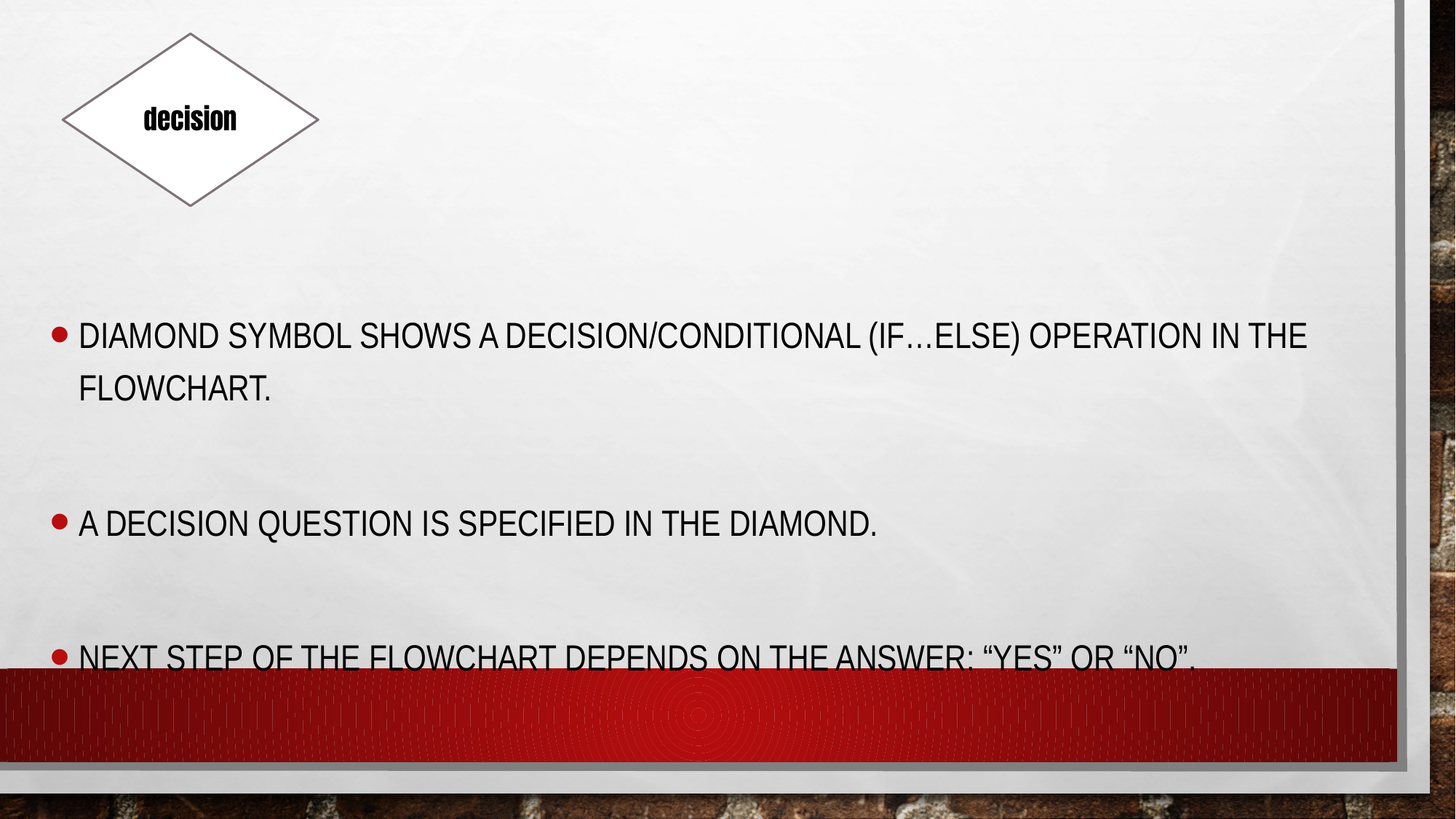

#
decision

Diamond symbol shows a decision/conditional (if…else) operation in the flowchart.

A decision question is specified in the diamond.

next step of the flowchart depends on the answer: “yes” or “no”.